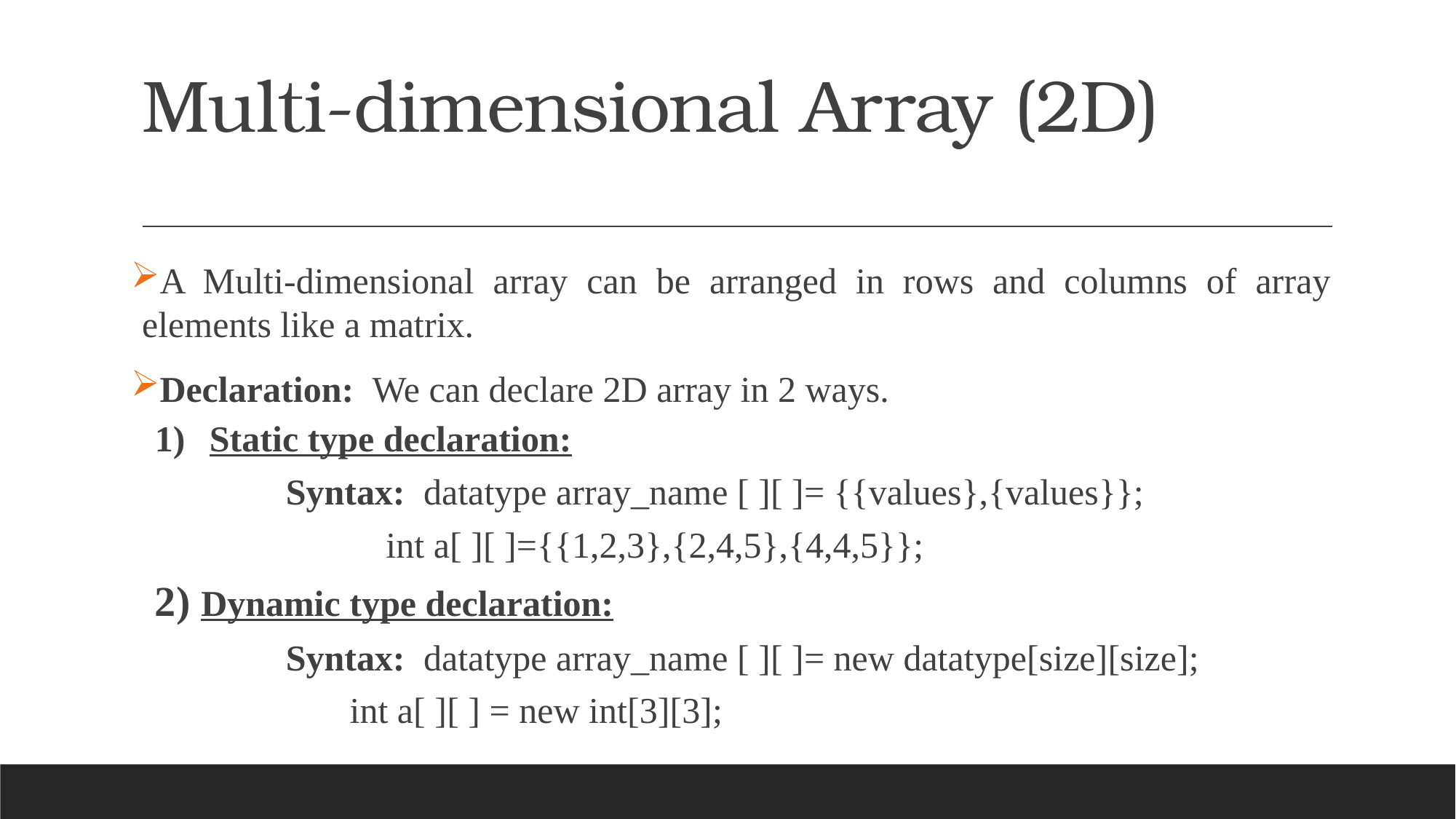

# Multi-dimensional Array (2D)
A Multi-dimensional array can be arranged in rows and columns of array elements like a matrix.
Declaration:  We can declare 2D array in 2 ways.
Static type declaration:
	Syntax:  datatype array_name [ ][ ]= {{values},{values}};
                       int a[ ][ ]={{1,2,3},{2,4,5},{4,4,5}};
2) Dynamic type declaration:
	Syntax:  datatype array_name [ ][ ]= new datatype[size][size];
                   int a[ ][ ] = new int[3][3];